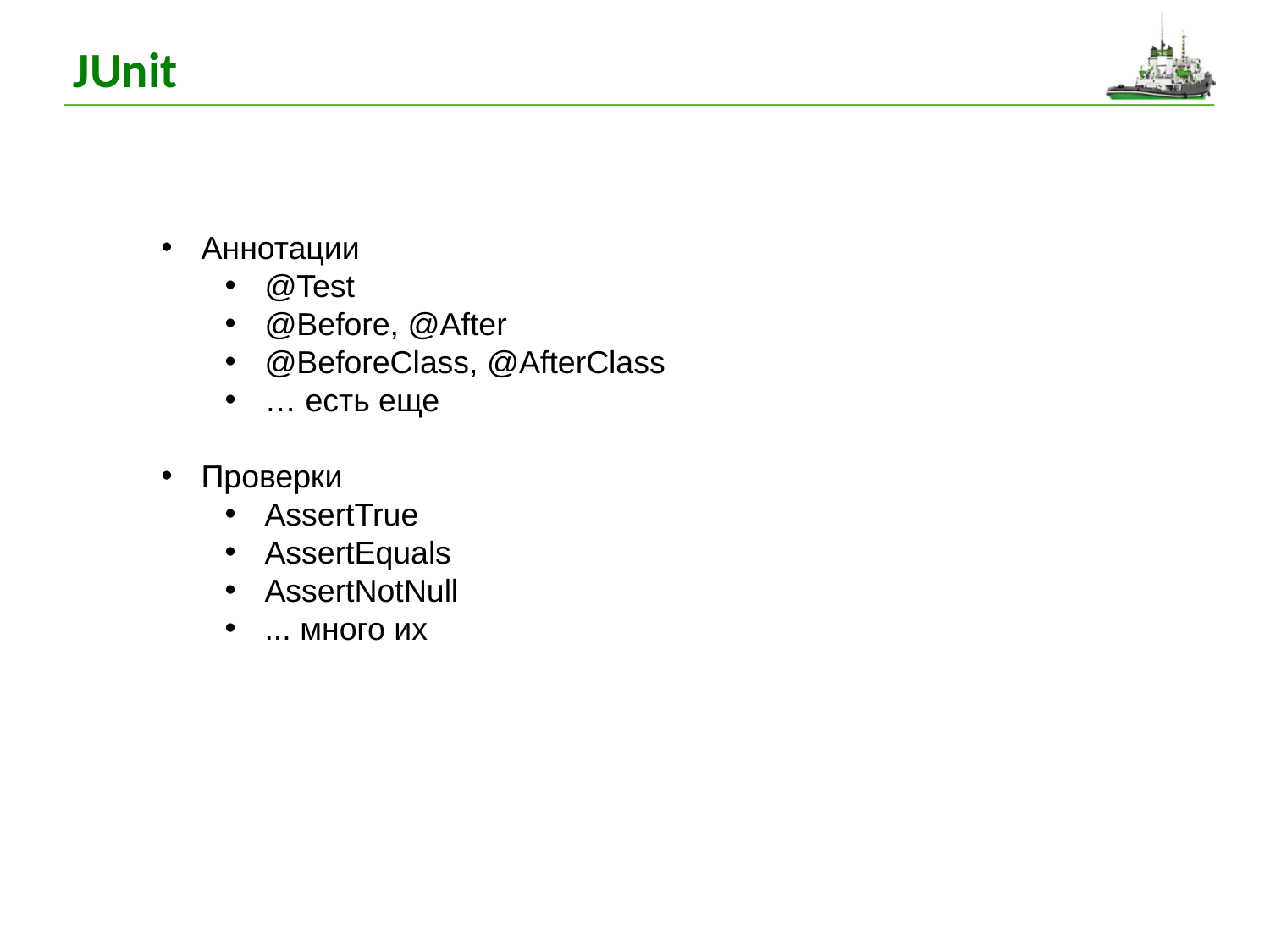

# JUnit
Аннотации
@Test
@Before, @After
@BeforeClass, @AfterClass
… есть еще

Проверки
AssertTrue
AssertEquals
AssertNotNull
... много их